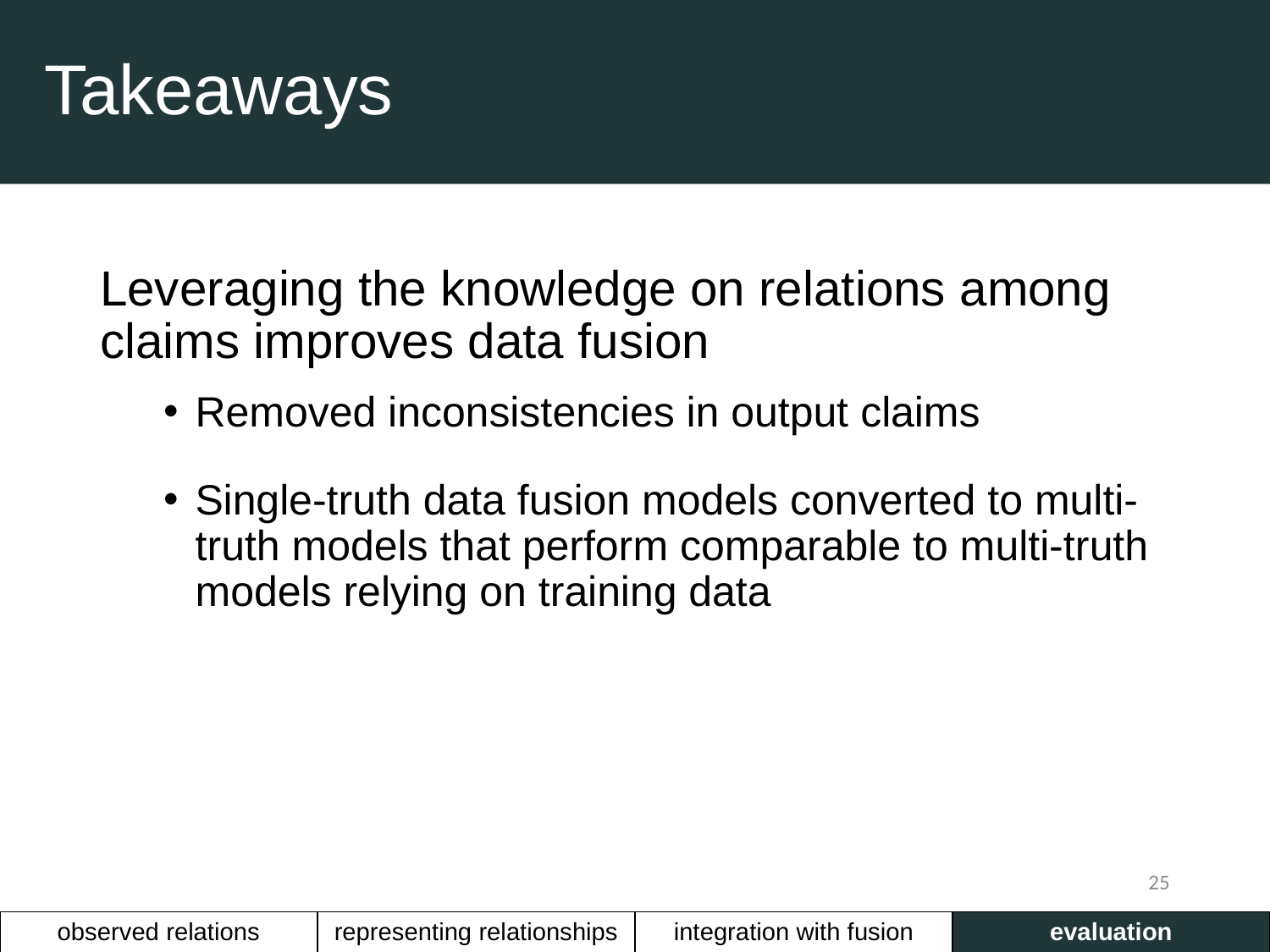

# Takeaways
Leveraging the knowledge on relations among claims improves data fusion
Removed inconsistencies in output claims
Single-truth data fusion models converted to multi-truth models that perform comparable to multi-truth models relying on training data
25
| observed relations | representing relationships | integration with fusion | evaluation |
| --- | --- | --- | --- |